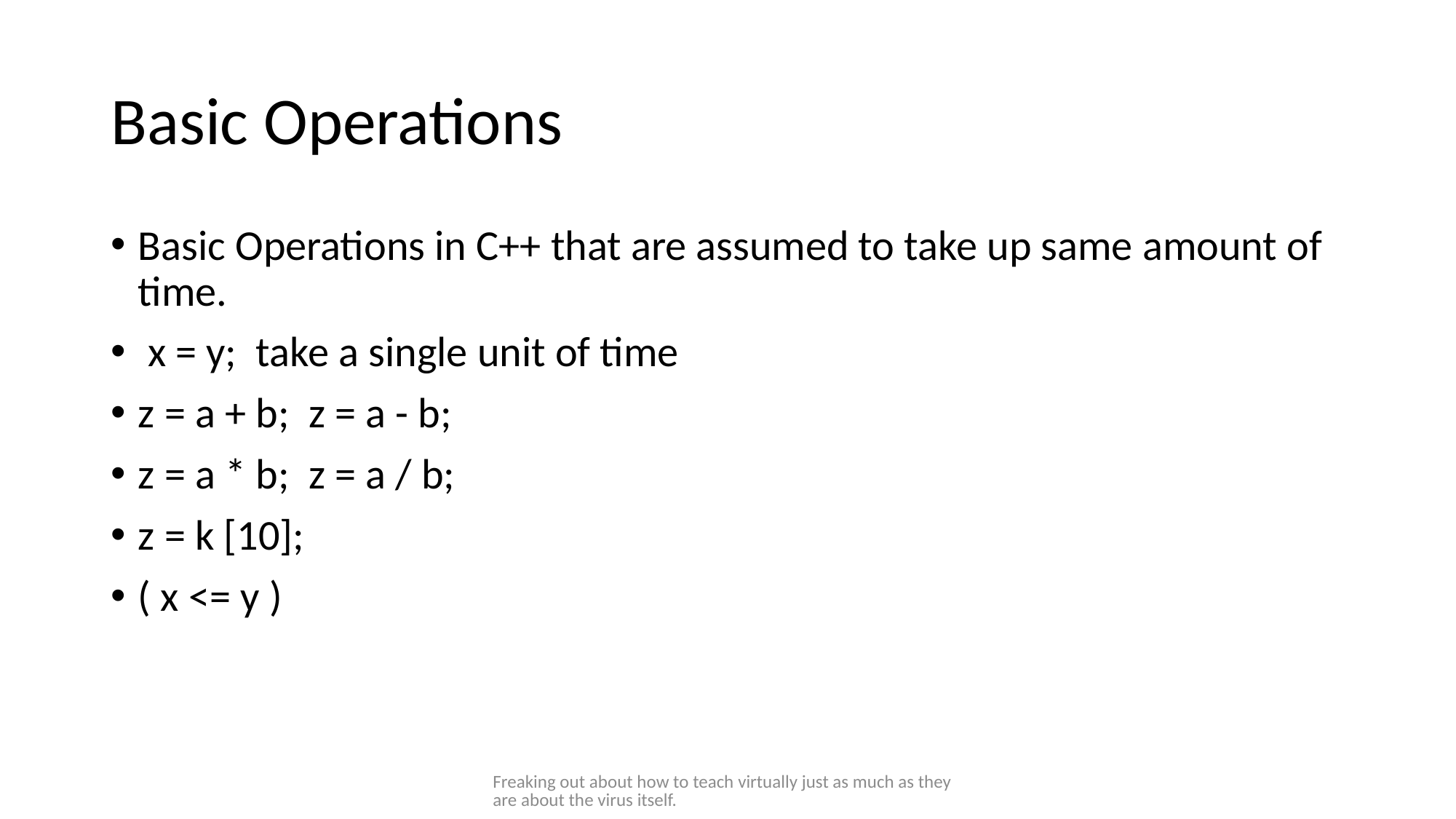

# Basic Operations
Basic Operations in C++ that are assumed to take up same amount of time.
 x = y;  take a single unit of time
z = a + b;  z = a - b;
z = a * b;  z = a / b;
z = k [10];
( x <= y )

Freaking out about how to teach virtually just as much as they are about the virus itself.